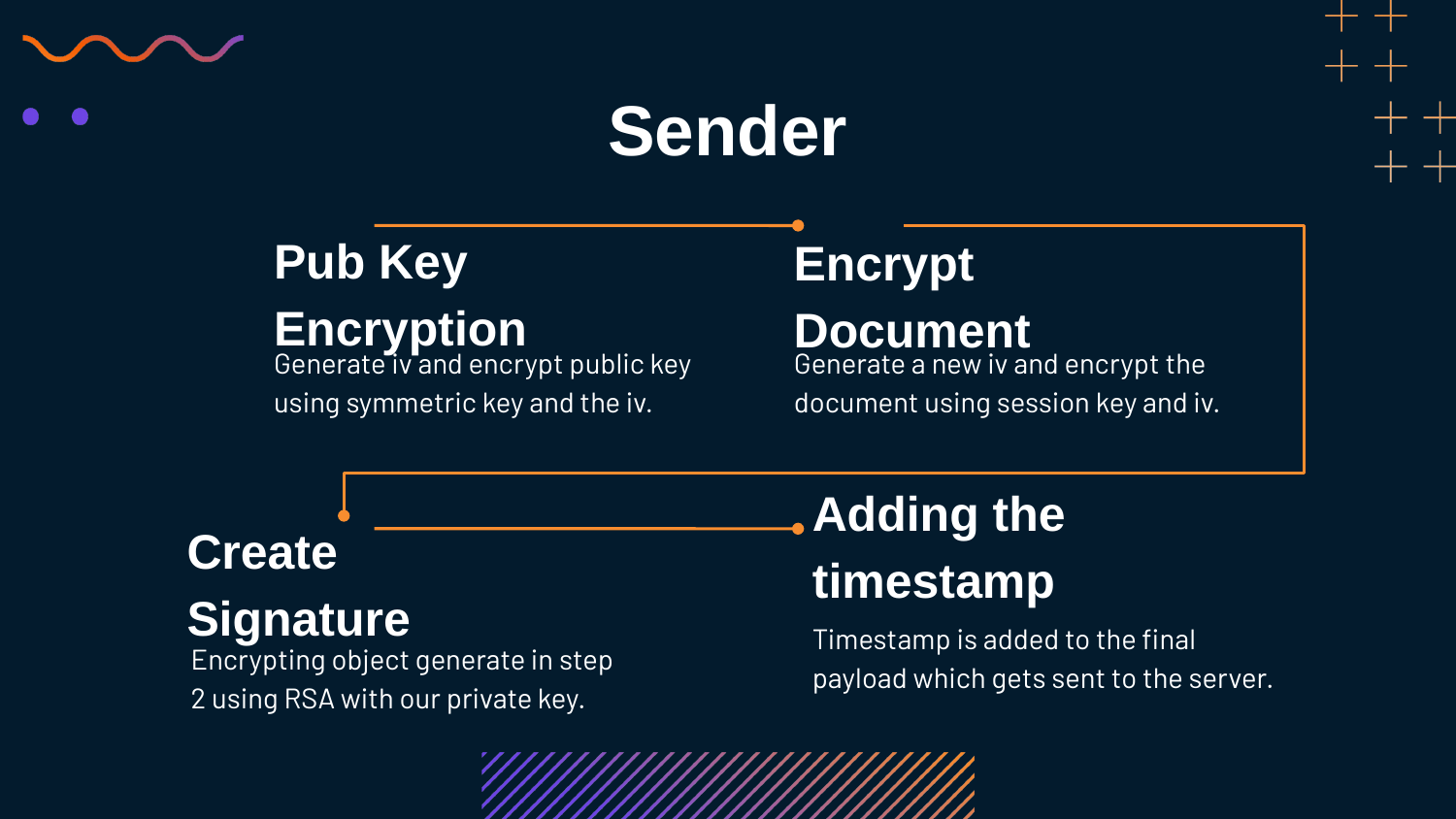

# Sender

Pub Key Encryption
Encrypt Document
Generate iv and encrypt public key using symmetric key and the iv.
Generate a new iv and encrypt the document using session key and iv.

Adding the timestamp
Create Signature
Timestamp is added to the final payload which gets sent to the server.
Encrypting object generate in step 2 using RSA with our private key.